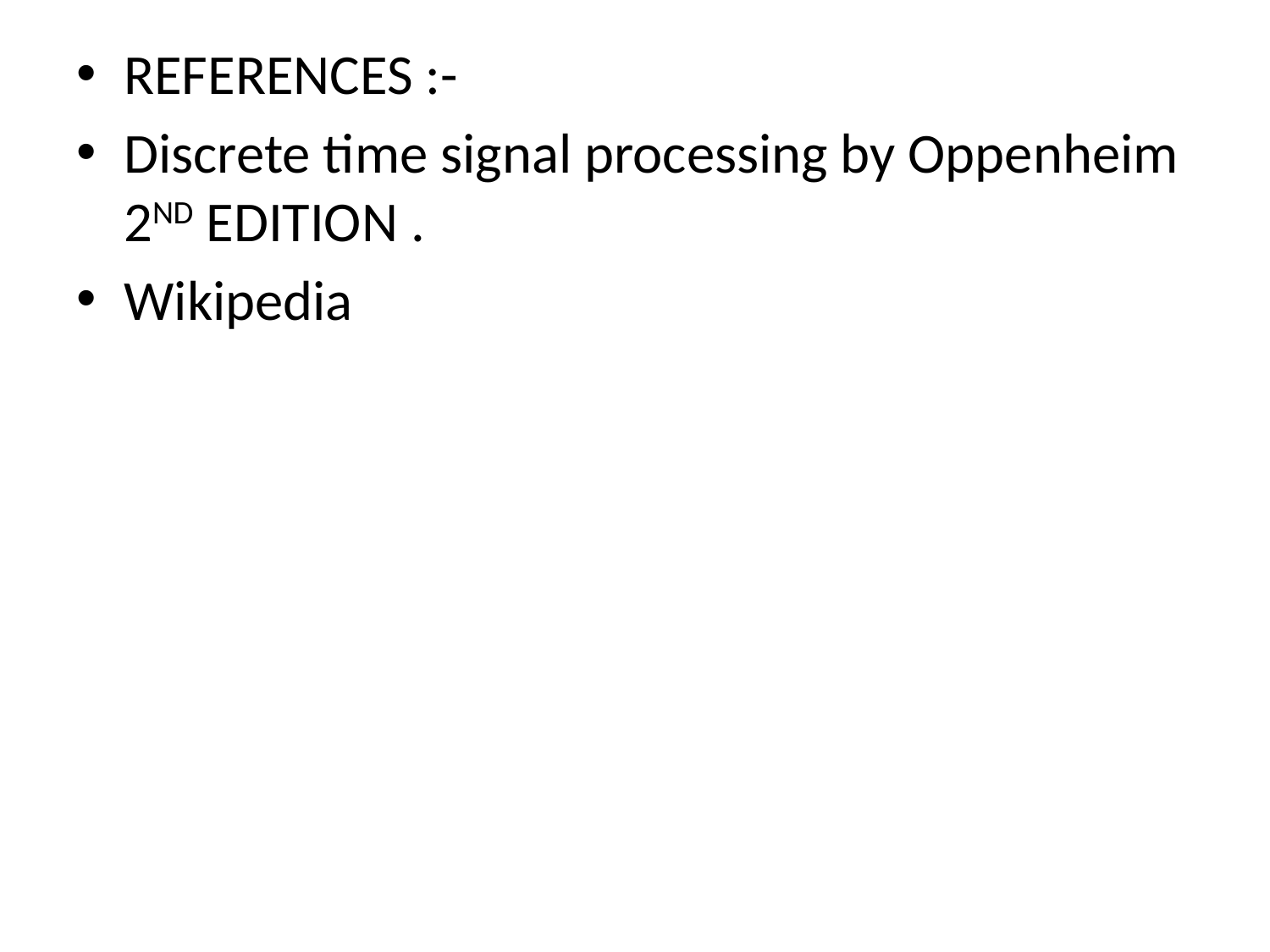

REFERENCES :-
Discrete time signal processing by Oppenheim 2ND EDITION .
Wikipedia